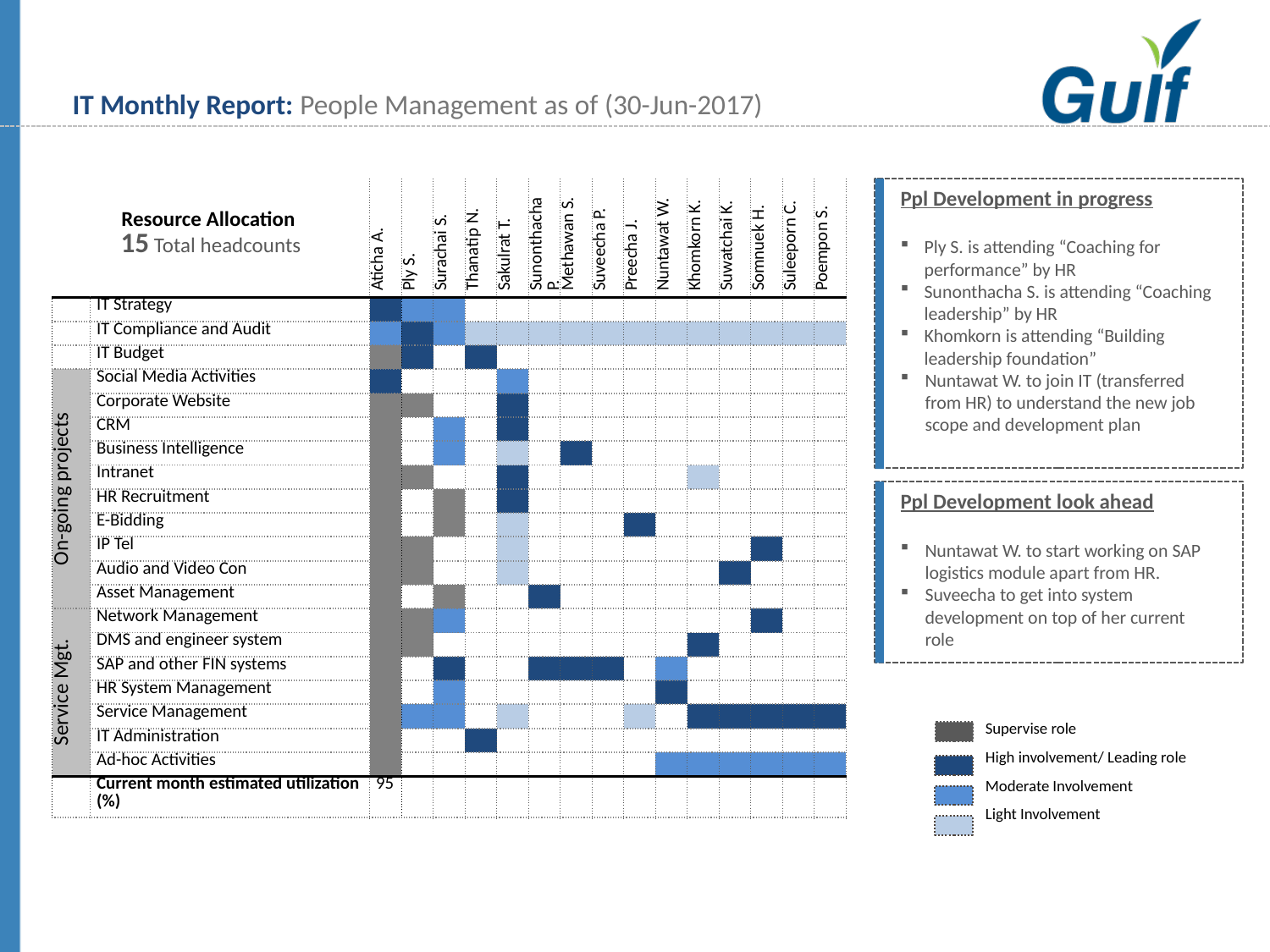

IT Monthly Report: People Management as of (30-Jun-2017)
| Resource Allocation 15 Total headcounts |  | Aticha A. | Ply S. | Surachai S. | Thanatip N. | Sakulrat T. | Sunonthacha P. | Methawan S. | Suveecha P. | Preecha J. | Nuntawat W. | Khomkorn K. | Suwatchai K. | Somnuek H. | Suleeporn C. | Poempon S. |
| --- | --- | --- | --- | --- | --- | --- | --- | --- | --- | --- | --- | --- | --- | --- | --- | --- |
|  | IT Strategy |  |  |  |  |  |  |  |  |  |  |  |  |  |  |  |
|  | IT Compliance and Audit |  |  |  |  |  |  |  |  |  |  |  |  |  |  |  |
|  | IT Budget |  |  |  |  |  |  |  |  |  |  |  |  |  |  |  |
| On-going projects | Social Media Activities |  |  |  |  |  |  |  |  |  |  |  |  |  |  |  |
|  | Corporate Website |  |  |  |  |  |  |  |  |  |  |  |  |  |  |  |
|  | CRM |  |  |  |  |  |  |  |  |  |  |  |  |  |  |  |
|  | Business Intelligence |  |  |  |  |  |  |  |  |  |  |  |  |  |  |  |
|  | Intranet |  |  |  |  |  |  |  |  |  |  |  |  |  |  |  |
|  | HR Recruitment |  |  |  |  |  |  |  |  |  |  |  |  |  |  |  |
|  | E-Bidding |  |  |  |  |  |  |  |  |  |  |  |  |  |  |  |
|  | IP Tel |  |  |  |  |  |  |  |  |  |  |  |  |  |  |  |
|  | Audio and Video Con |  |  |  |  |  |  |  |  |  |  |  |  |  |  |  |
|  | Asset Management |  |  |  |  |  |  |  |  |  |  |  |  |  |  |  |
| Service Mgt. | Network Management |  |  |  |  |  |  |  |  |  |  |  |  |  |  |  |
|  | DMS and engineer system |  |  |  |  |  |  |  |  |  |  |  |  |  |  |  |
|  | SAP and other FIN systems |  |  |  |  |  |  |  |  |  |  |  |  |  |  |  |
|  | HR System Management |  |  |  |  |  |  |  |  |  |  |  |  |  |  |  |
|  | Service Management |  |  |  |  |  |  |  |  |  |  |  |  |  |  |  |
|  | IT Administration |  |  |  |  |  |  |  |  |  |  |  |  |  |  |  |
|  | Ad-hoc Activities |  |  |  |  |  |  |  |  |  |  |  |  |  |  |  |
|  | Current month estimated utilization (%) | 95 |  |  |  |  |  |  |  |  |  |  |  |  |  |  |
Ppl Development in progress

Ply S. is attending “Coaching for performance” by HR
Sunonthacha S. is attending “Coaching leadership” by HR
Khomkorn is attending “Building leadership foundation”
Nuntawat W. to join IT (transferred from HR) to understand the new job scope and development plan

Ppl Development look ahead

Nuntawat W. to start working on SAP logistics module apart from HR.
Suveecha to get into system development on top of her current role

| Supervise role |
| --- |
| High involvement/ Leading role |
| Moderate Involvement |
| Light Involvement |